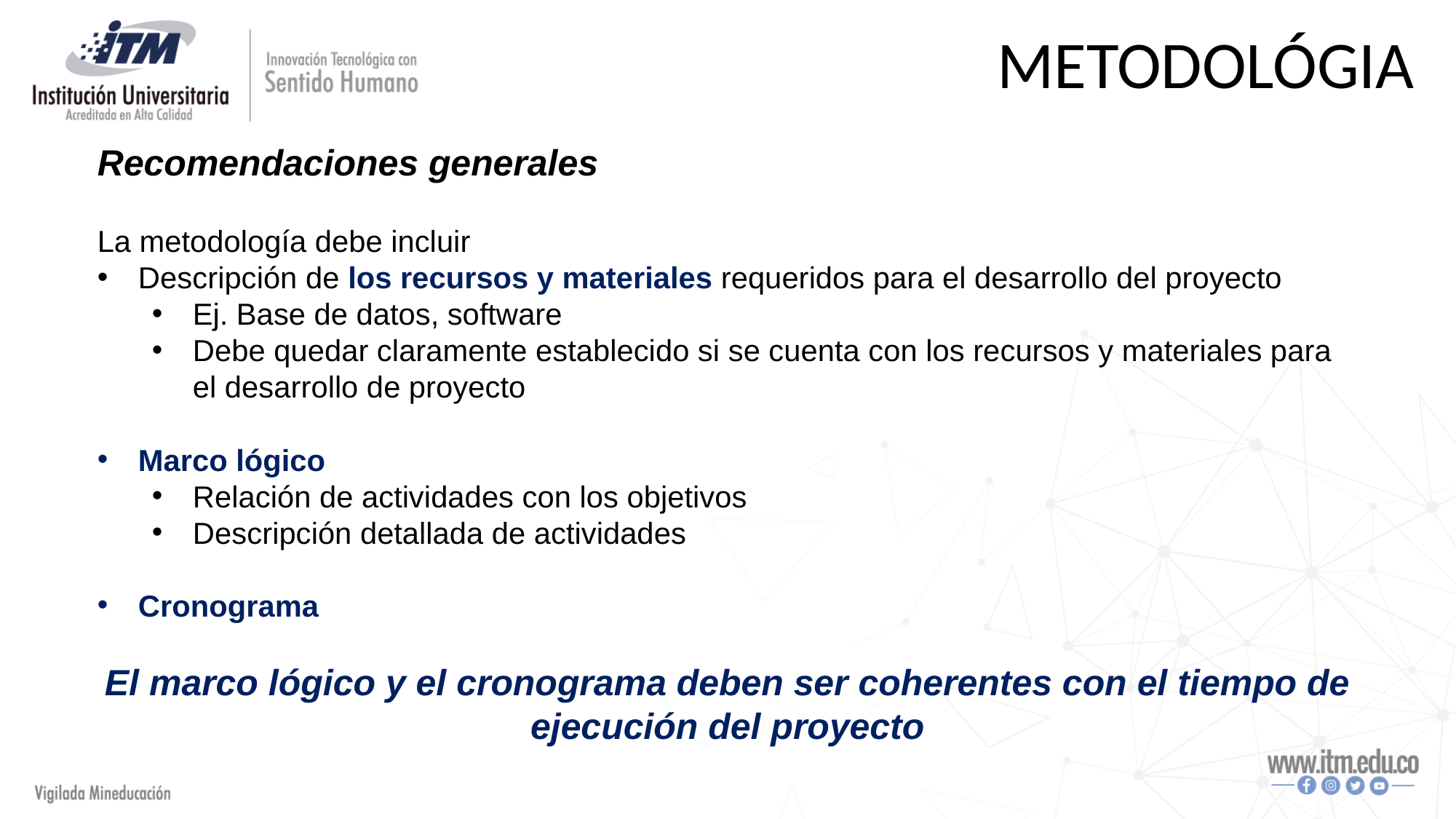

Metodológia
Recomendaciones generales
La metodología debe incluir
Descripción de los recursos y materiales requeridos para el desarrollo del proyecto
Ej. Base de datos, software
Debe quedar claramente establecido si se cuenta con los recursos y materiales para el desarrollo de proyecto

Marco lógico
Relación de actividades con los objetivos
Descripción detallada de actividades

Cronograma

El marco lógico y el cronograma deben ser coherentes con el tiempo de ejecución del proyecto